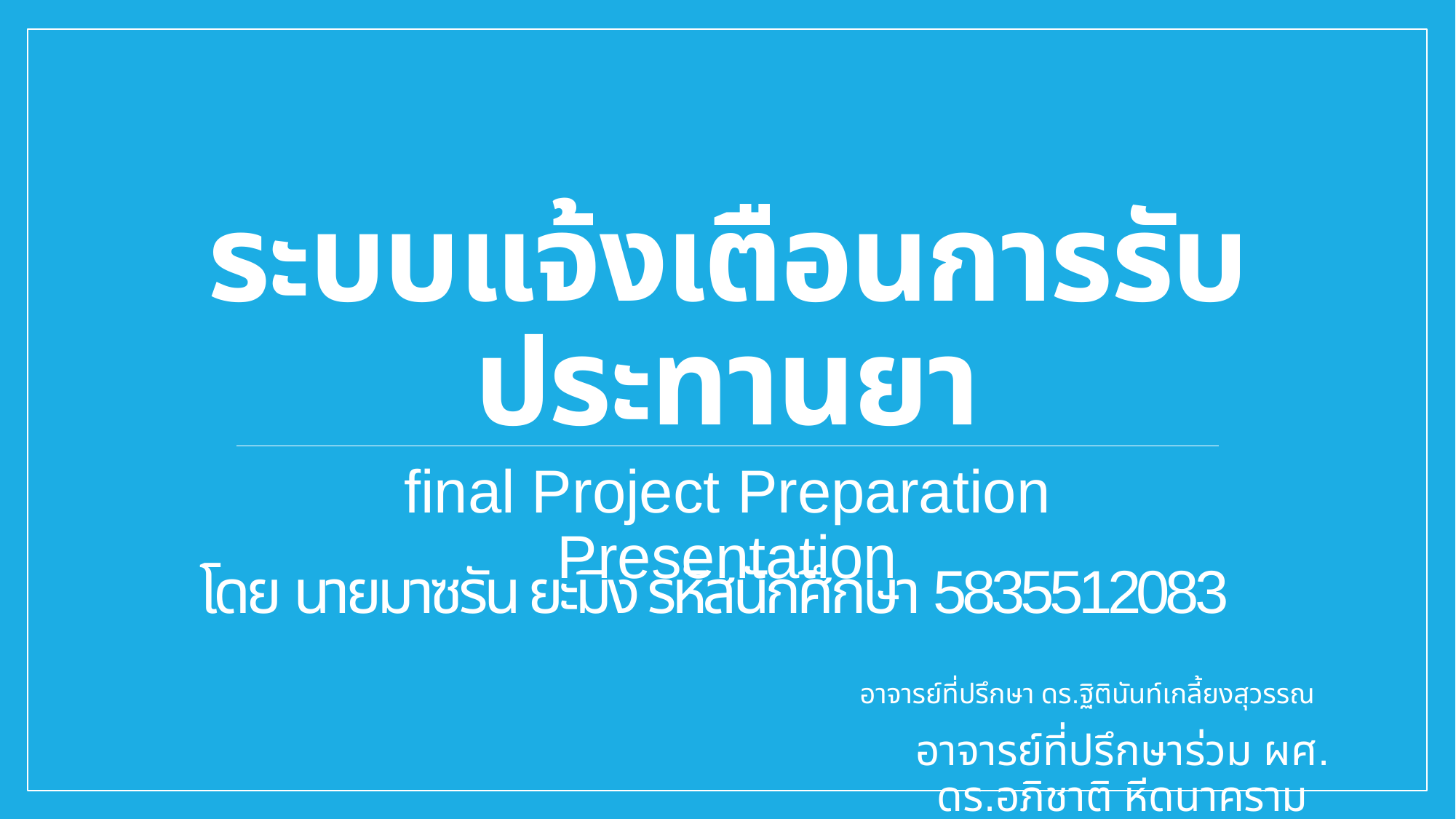

# ระบบแจ้งเตือนการรับประทานยา
final Project Preparation Presentation
โดย นายมาซรัน ยะมิง รหัสนักศึกษา 5835512083
อาจารย์ที่ปรึกษา ดร.ฐิตินันท์เกลี้ยงสุวรรณ
อาจารย์ที่ปรึกษาร่วม ผศ. ดร.อภิชาติ หีดนาคราม